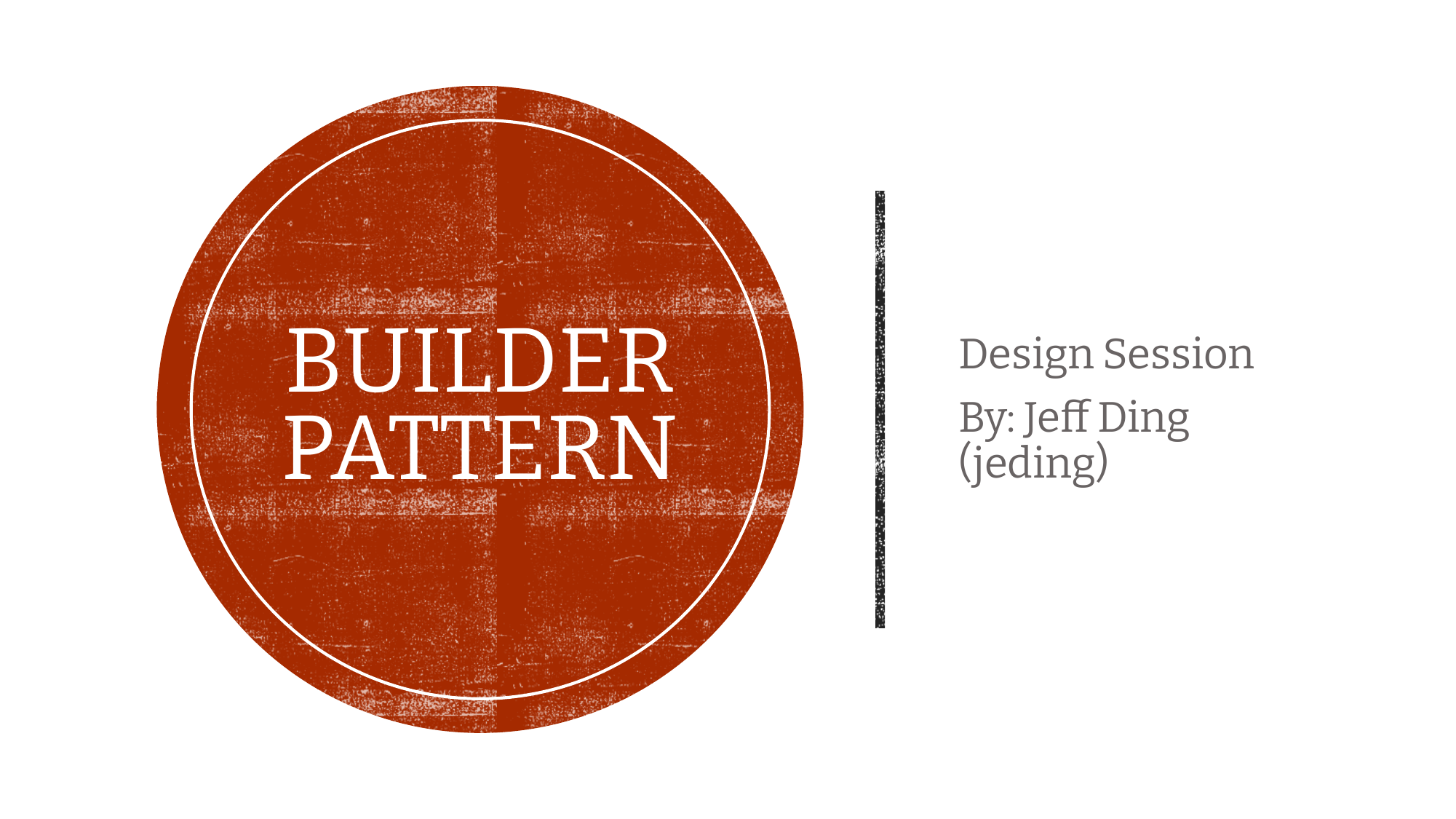

# Builder Pattern
Design Session
By: Jeff Ding (jeding)